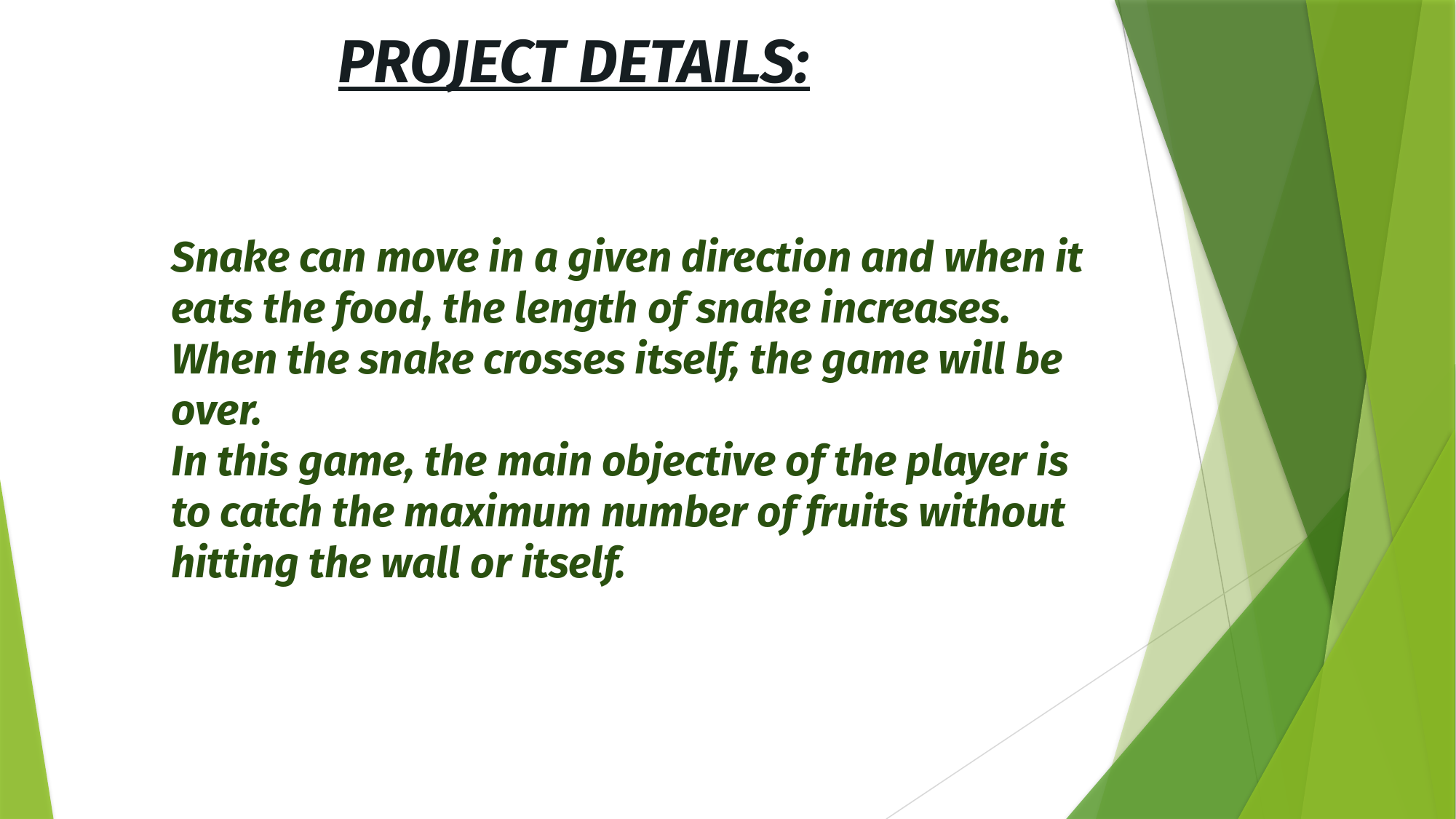

PROJECT DETAILS:
Snake can move in a given direction and when it eats the food, the length of snake increases. When the snake crosses itself, the game will be over.
In this game, the main objective of the player is to catch the maximum number of fruits without hitting the wall or itself.